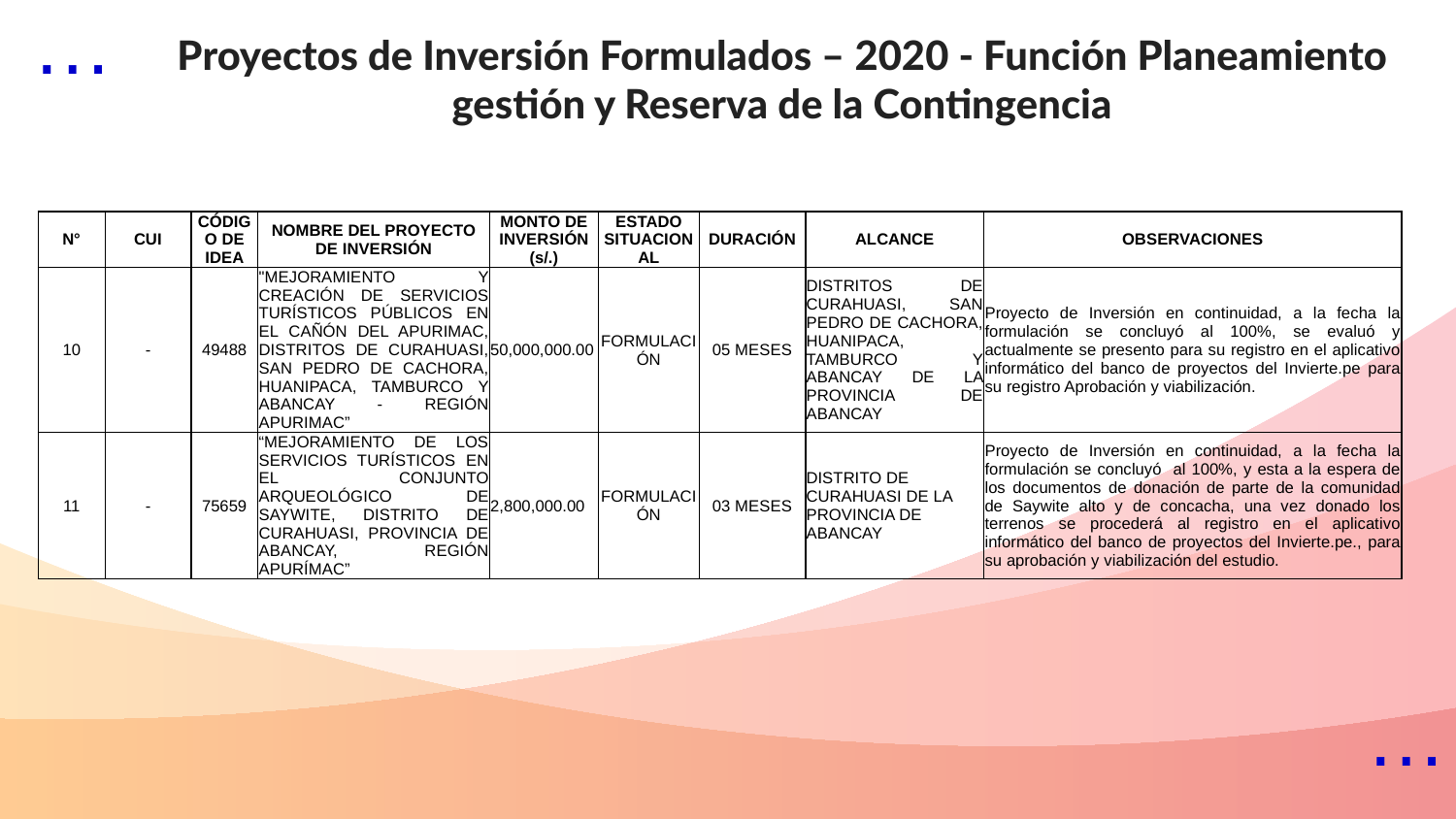

…
Proyectos de Inversión Formulados – 2020 - Función Planeamiento gestión y Reserva de la Contingencia
| N° | CUI | CÓDIGO DE IDEA | NOMBRE DEL PROYECTO DE INVERSIÓN | MONTO DE INVERSIÓN (s/.) | ESTADO SITUACIONAL | DURACIÓN | ALCANCE | OBSERVACIONES |
| --- | --- | --- | --- | --- | --- | --- | --- | --- |
| 10 | - | 49488 | "MEJORAMIENTO Y CREACIÓN DE SERVICIOS TURÍSTICOS PÚBLICOS EN EL CAÑÓN DEL APURIMAC, DISTRITOS DE CURAHUASI, SAN PEDRO DE CACHORA, HUANIPACA, TAMBURCO Y ABANCAY - REGIÓN APURIMAC” | 50,000,000.00 | FORMULACIÓN | 05 MESES | DISTRITOS DE CURAHUASI, SAN PEDRO DE CACHORA, HUANIPACA, TAMBURCO Y ABANCAY DE LA PROVINCIA DE ABANCAY | Proyecto de Inversión en continuidad, a la fecha la formulación se concluyó al 100%, se evaluó y actualmente se presento para su registro en el aplicativo informático del banco de proyectos del Invierte.pe para su registro Aprobación y viabilización. |
| 11 | - | 75659 | “MEJORAMIENTO DE LOS SERVICIOS TURÍSTICOS EN EL CONJUNTO ARQUEOLÓGICO DE SAYWITE, DISTRITO DE CURAHUASI, PROVINCIA DE ABANCAY, REGIÓN APURÍMAC” | 2,800,000.00 | FORMULACIÓN | 03 MESES | DISTRITO DE CURAHUASI DE LA PROVINCIA DE ABANCAY | Proyecto de Inversión en continuidad, a la fecha la formulación se concluyó al 100%, y esta a la espera de los documentos de donación de parte de la comunidad de Saywite alto y de concacha, una vez donado los terrenos se procederá al registro en el aplicativo informático del banco de proyectos del Invierte.pe., para su aprobación y viabilización del estudio. |
…